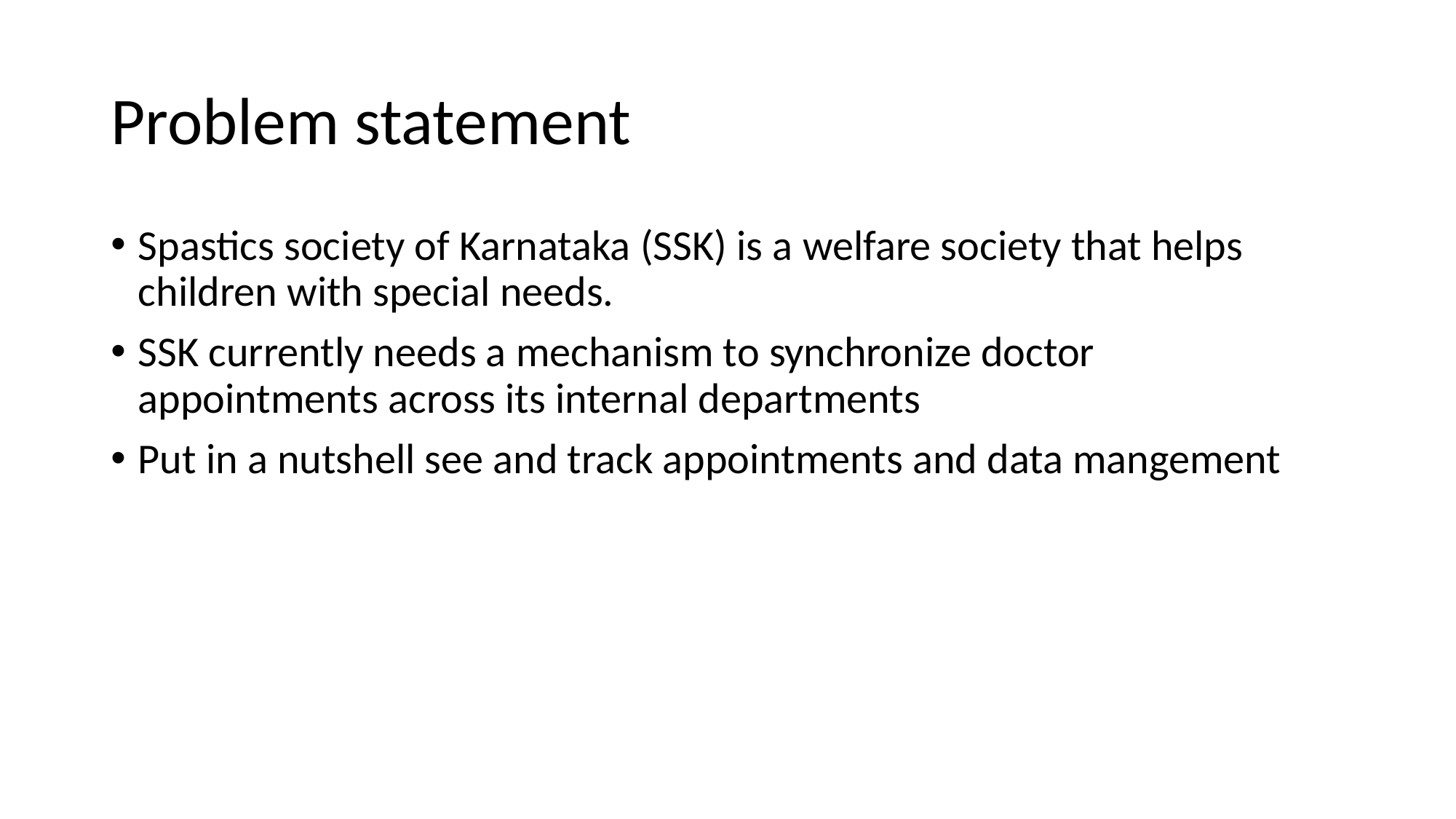

# Problem statement
Spastics society of Karnataka (SSK) is a welfare society that helps children with special needs.
SSK currently needs a mechanism to synchronize doctor appointments across its internal departments
Put in a nutshell see and track appointments and data mangement